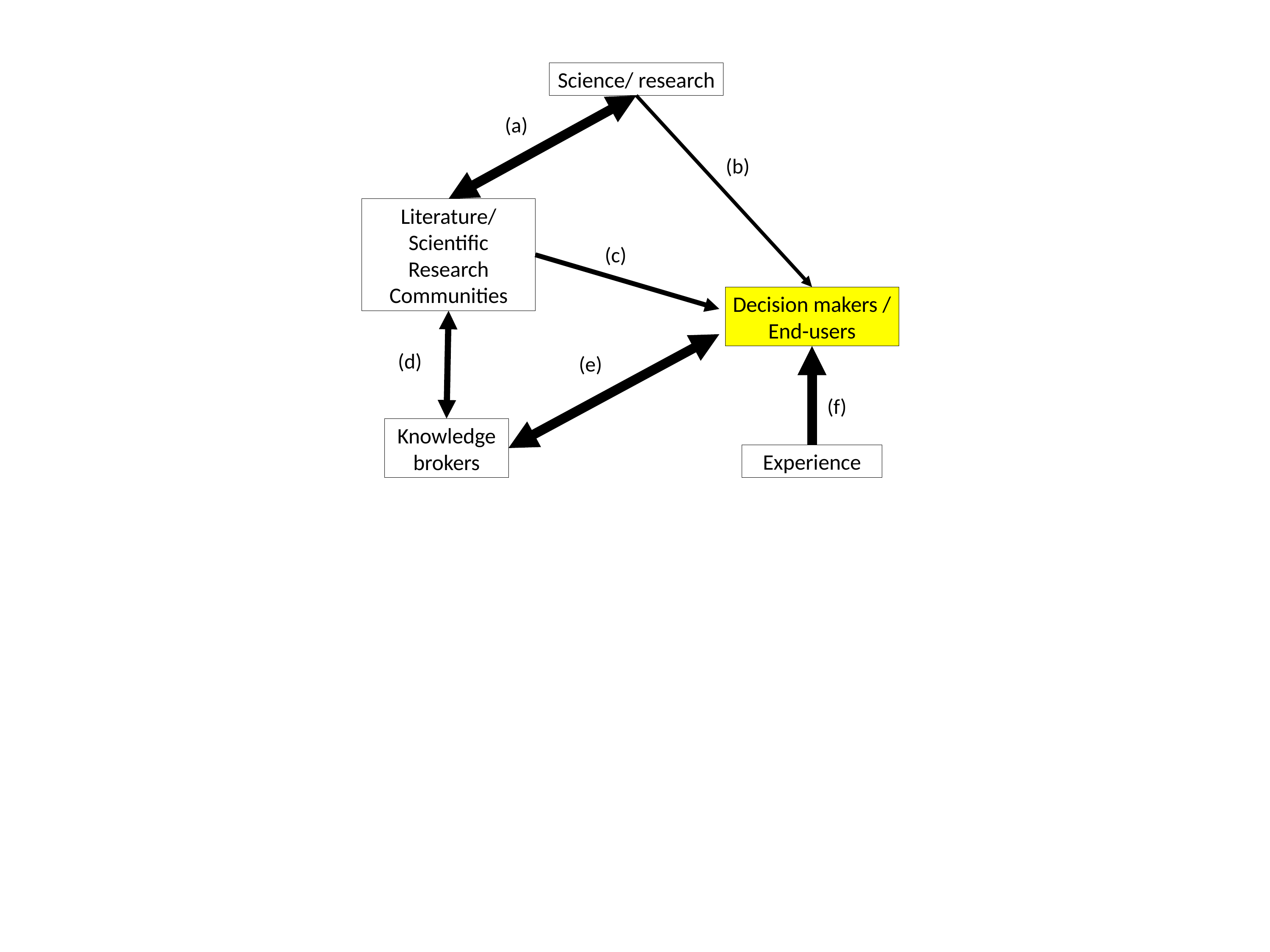

Science/ research
(a)
(b)
Literature/ Scientific Research Communities
(c)
Decision makers / End-users
(d)
(e)
(f)
Knowledge brokers
Experience